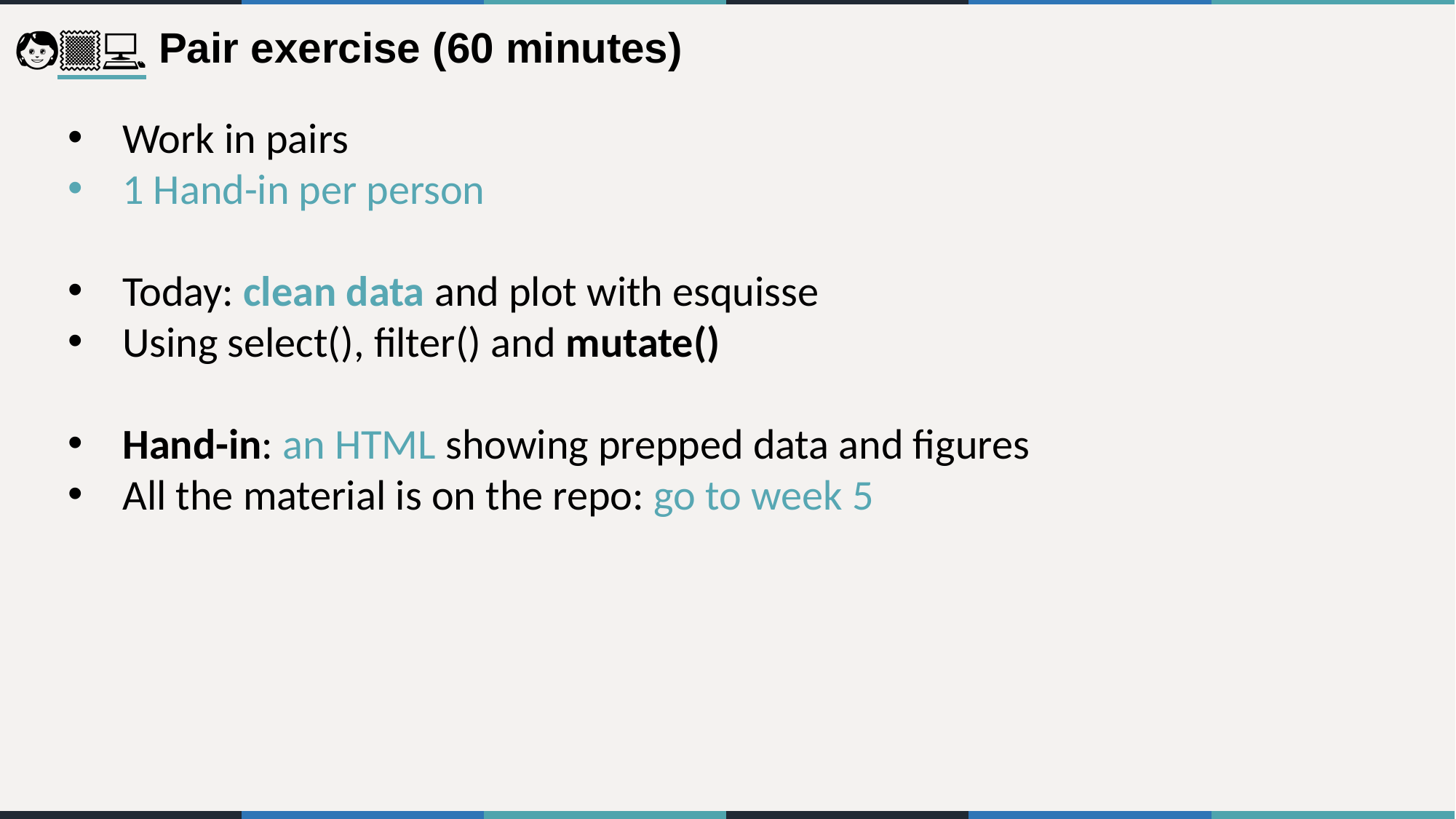

👩🏽‍💻 Pair exercise (60 minutes)

Work in pairs
1 Hand-in per person

Today: clean data and plot with esquisse
Using select(), filter() and mutate()

Hand-in: an HTML showing prepped data and figures
All the material is on the repo: go to week 5